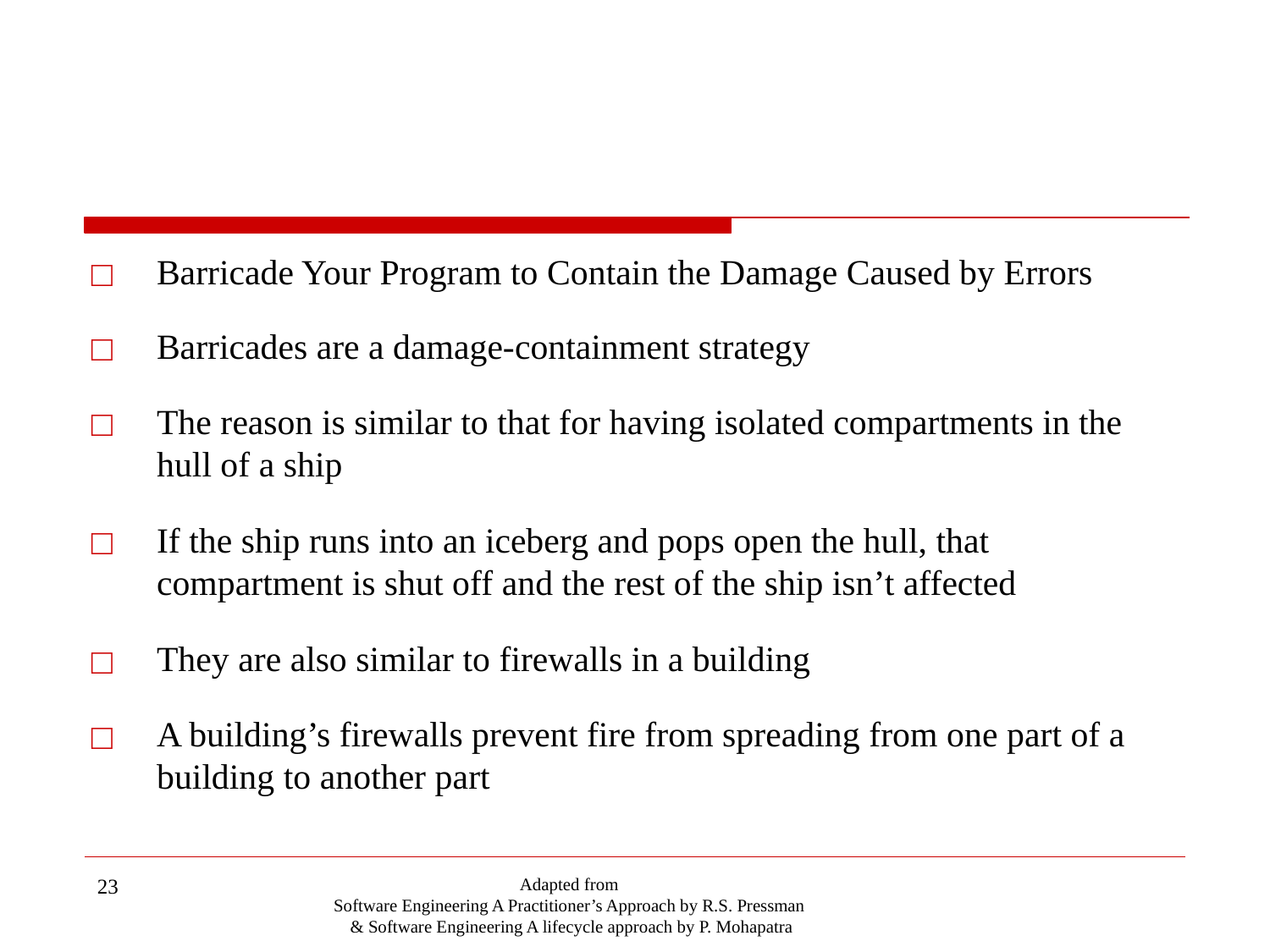

#
Barricade Your Program to Contain the Damage Caused by Errors

Barricades are a damage-containment strategy

The reason is similar to that for having isolated compartments in the hull of a ship

If the ship runs into an iceberg and pops open the hull, that compartment is shut off and the rest of the ship isn’t affected

They are also similar to firewalls in a building

A building’s firewalls prevent fire from spreading from one part of a building to another part
23
Adapted from
Software Engineering A Practitioner’s Approach by R.S. Pressman
& Software Engineering A lifecycle approach by P. Mohapatra